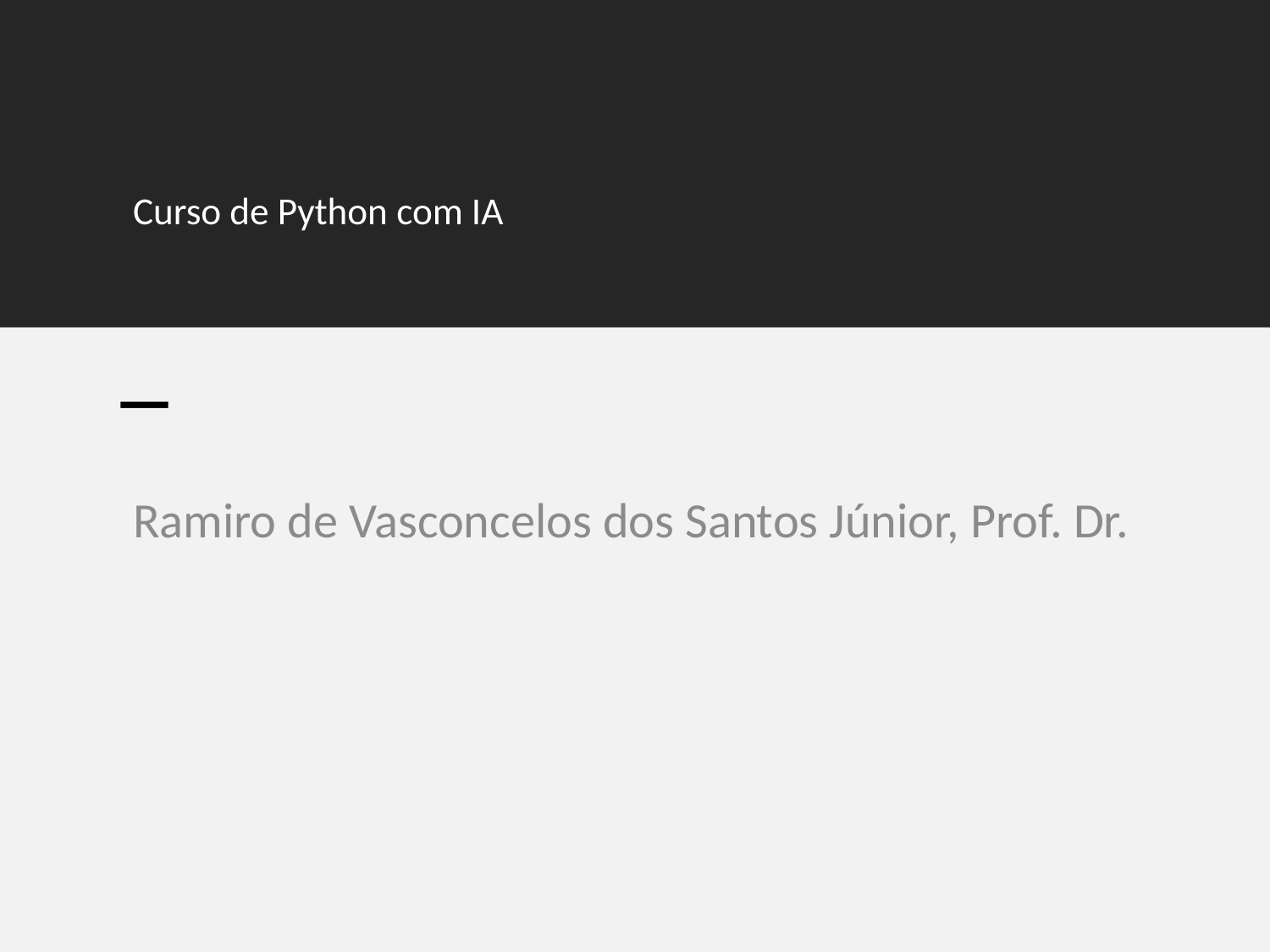

# Curso de Python com IA

Ramiro de Vasconcelos dos Santos Júnior, Prof. Dr.